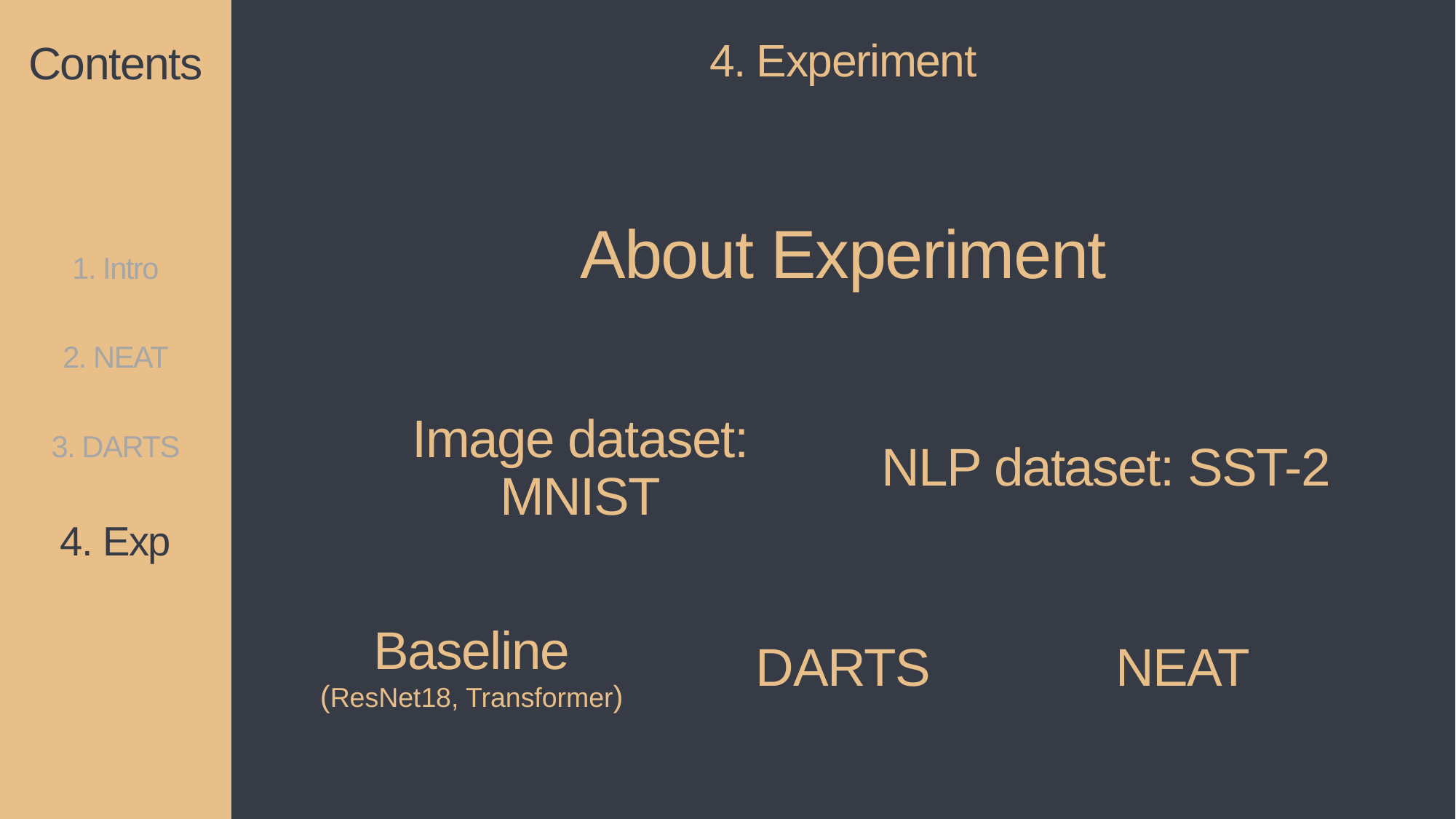

4. Experiment
Contents
About Experiment
1. Intro
2. NEAT
Image dataset: MNIST
NLP dataset: SST-2
3. DARTS
4. Exp
Baseline
(ResNet18, Transformer)
DARTS
NEAT